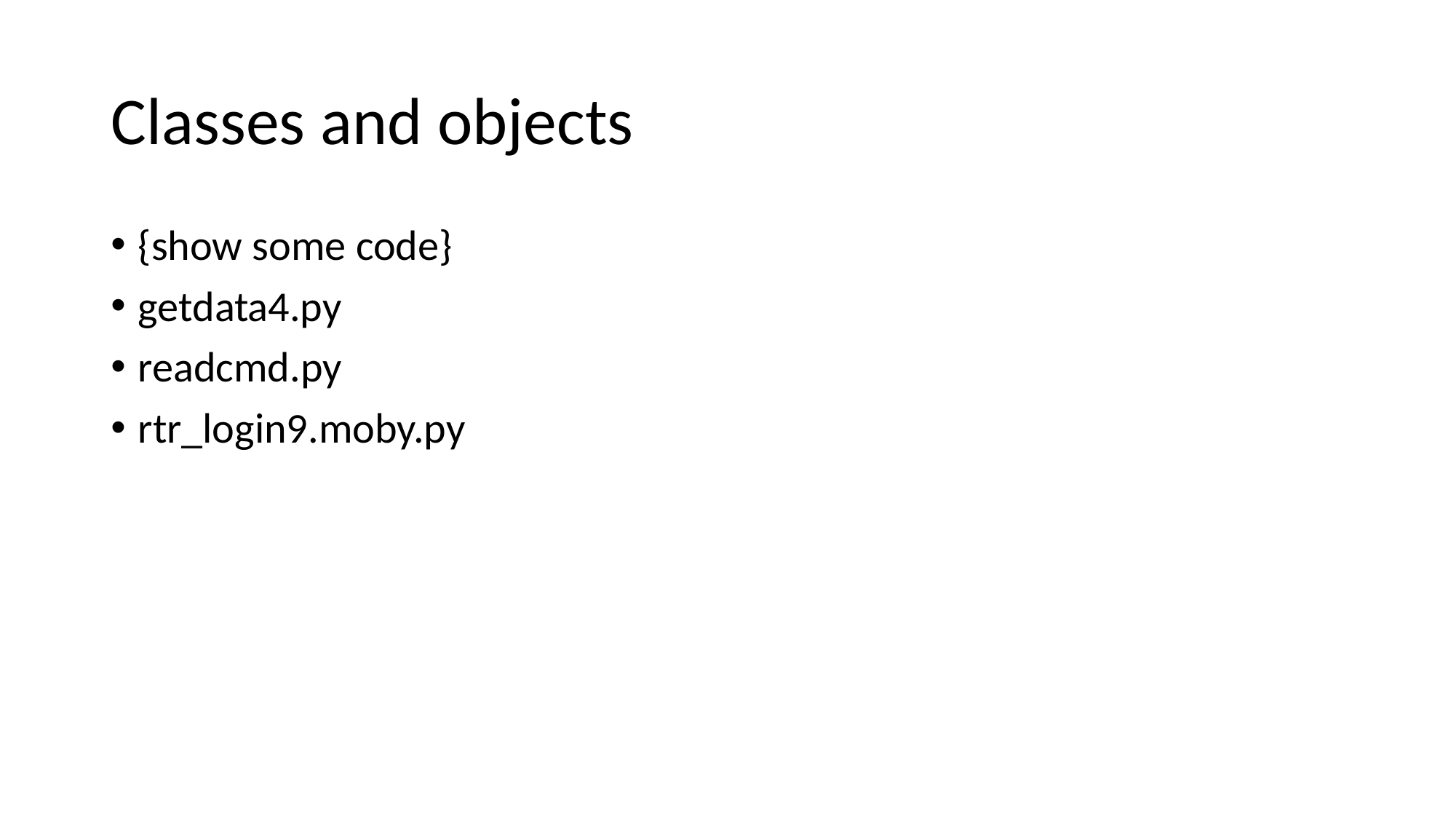

# Classes and objects
{show some code}
getdata4.py
readcmd.py
rtr_login9.moby.py